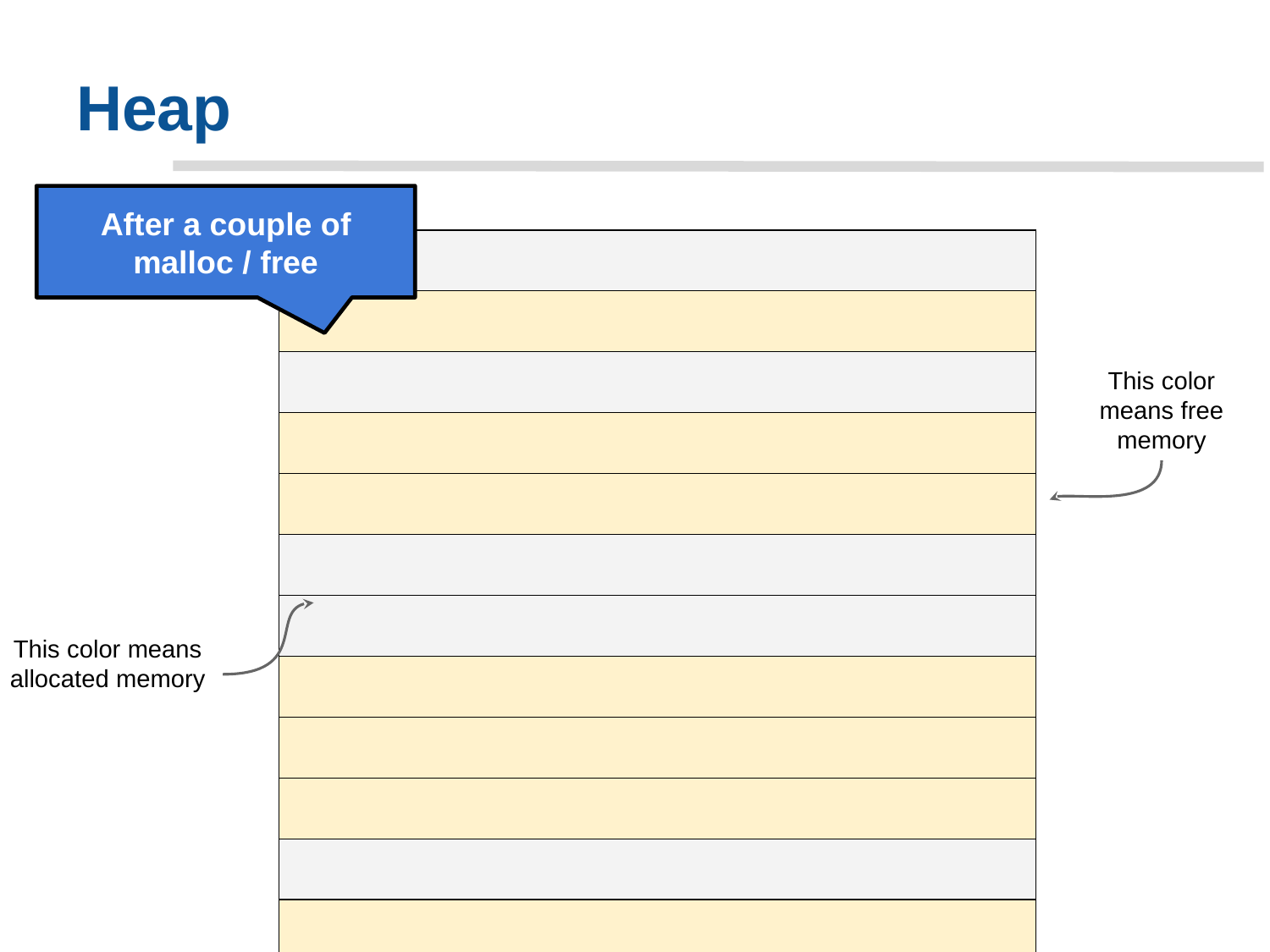

# Heap
After a couple of malloc / free
|  |
| --- |
|  |
|  |
|  |
|  |
|  |
|  |
|  |
|  |
|  |
|  |
|  |
|  |
This color means free memory
This color means allocated memory